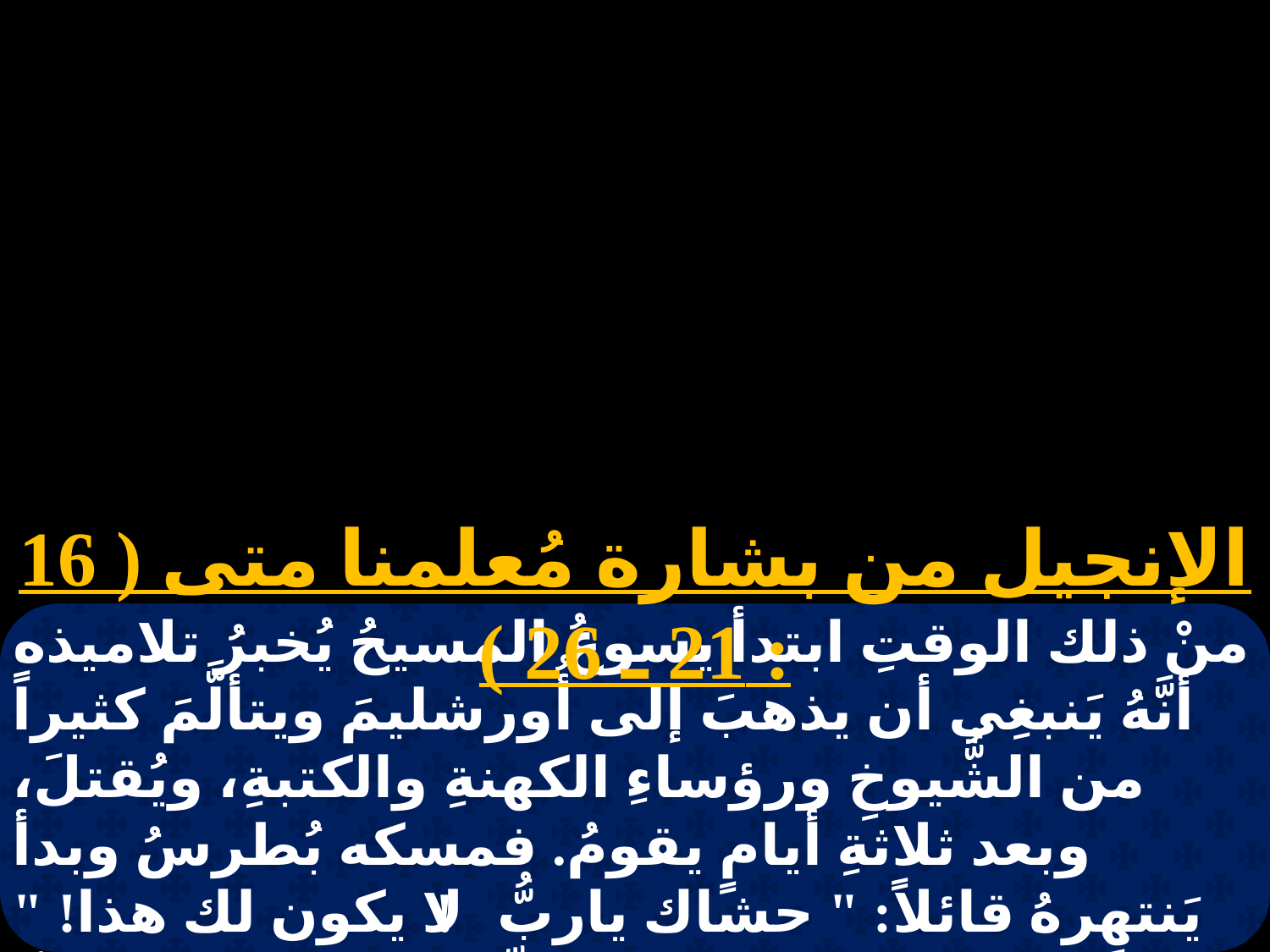

الإنجيل من بشارة مُعلمنا متى ( 16 : 21 ـ 26 )
منْ ذلك الوقتِ ابتدأ يسوعُ المسيحُ يُخبرُ تلاميذه أنَّهُ يَنبغِي أن يذهبَ إلى أُورشليمَ ويتألَّمَ كثيراً من الشُّيوخِ ورؤساءِ الكهنةِ والكتبةِ، ويُقتلَ، وبعد ثلاثةِ أيامٍ يقومُ. فمسكه بُطرسُ وبدأ يَنتهِرهُ قائلاً: " حشاك ياربُّ! لا يكون لك هذا! " فقال لبُطرسَ: " اذهب عَنِّي يا شَيطانُ. فإنكَ مَعثرةٌ لِي، لأنَّكَ لا تفتكرُ فيما للهِ بل فيما للنَّاسِ ".